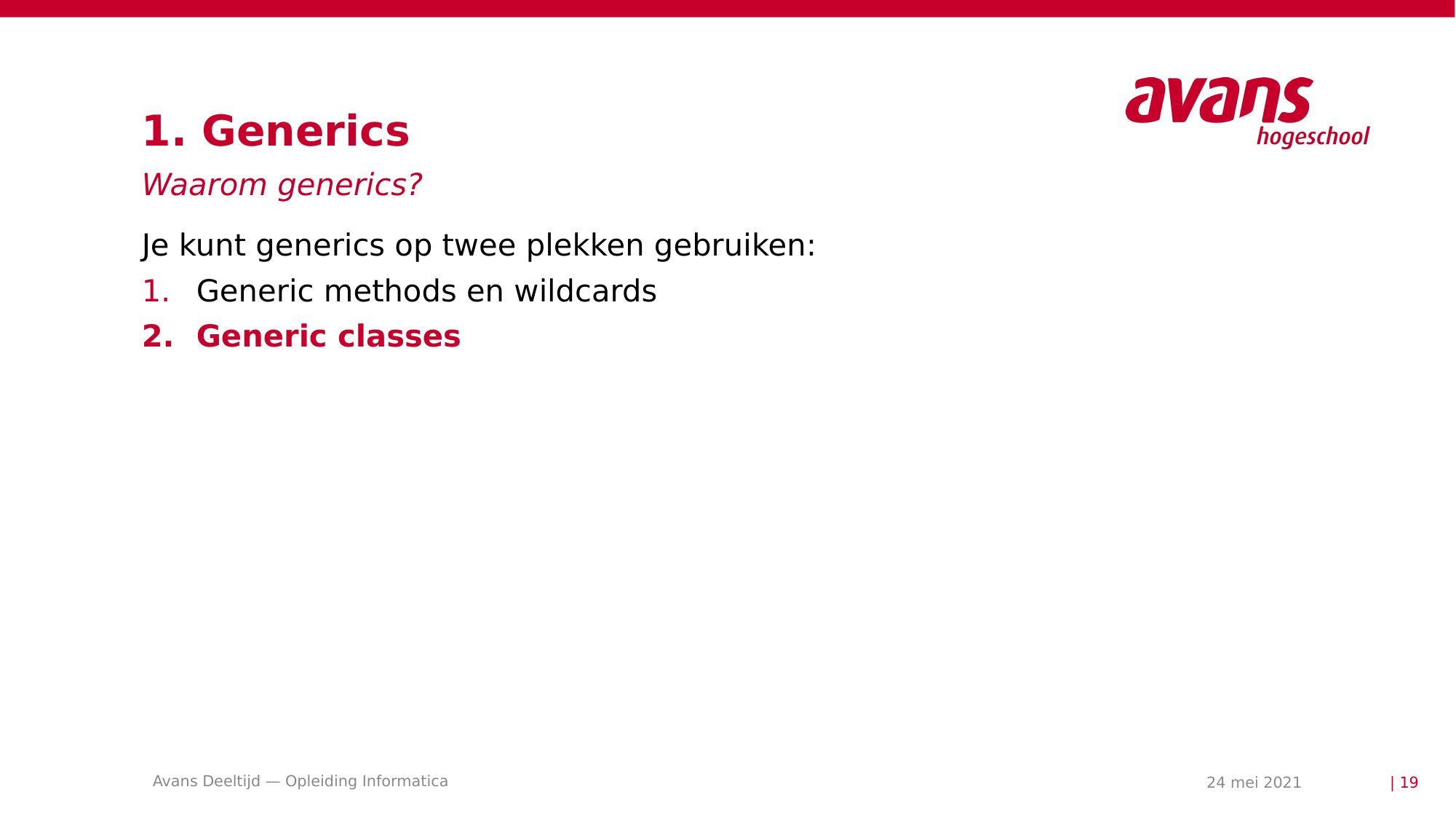

# 1. Generics
Waarom generics?
Je kunt generics op twee plekken gebruiken:
Generic methods en wildcards
Generic classes
Avans Deeltijd — Opleiding Informatica
24 mei 2021
| 19